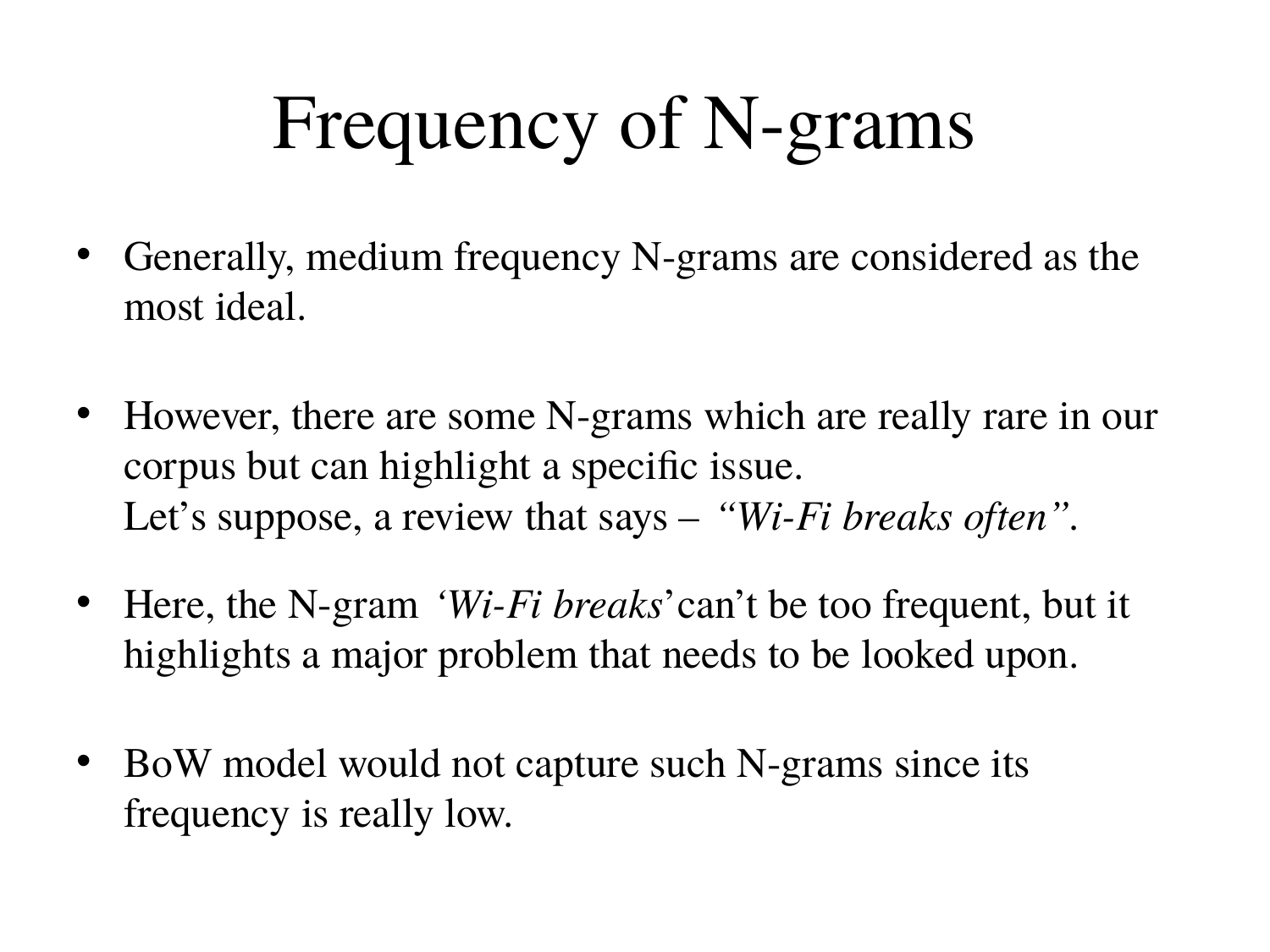

# Frequency of N-grams
Generally, medium frequency N-grams are considered as the most ideal.
However, there are some N-grams which are really rare in our corpus but can highlight a specific issue.
Let’s suppose, a review that says – “Wi-Fi breaks often”.

Here, the N-gram ‘Wi-Fi breaks’can’t be too frequent, but it highlights a major problem that needs to be looked upon.
BoW model would not capture such N-grams since its frequency is really low.